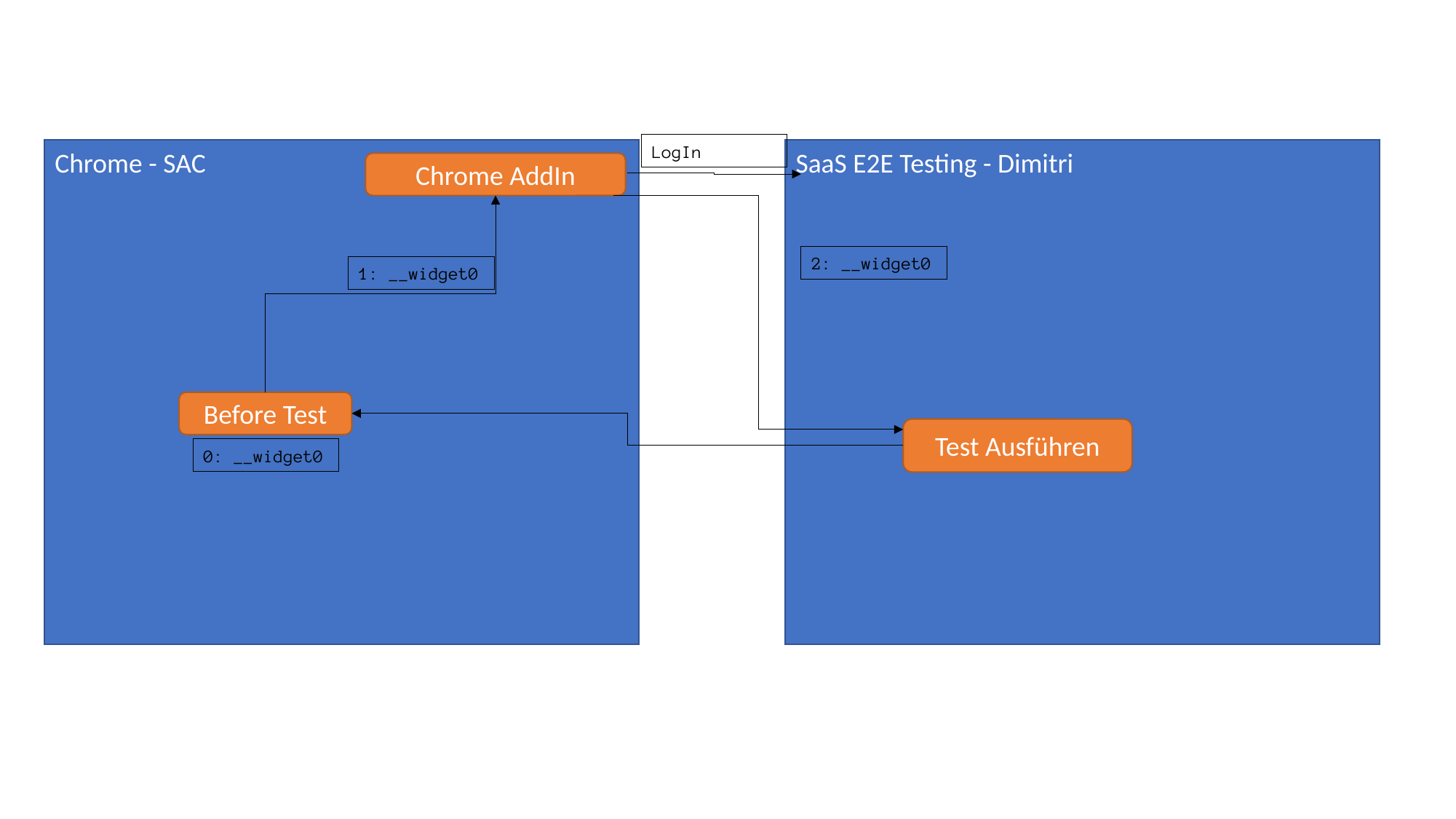

LogIn
Chrome - SAC
SaaS E2E Testing - Dimitri
Chrome AddIn
2: __widget0
1: __widget0
Before Test
Test Ausführen
0: __widget0